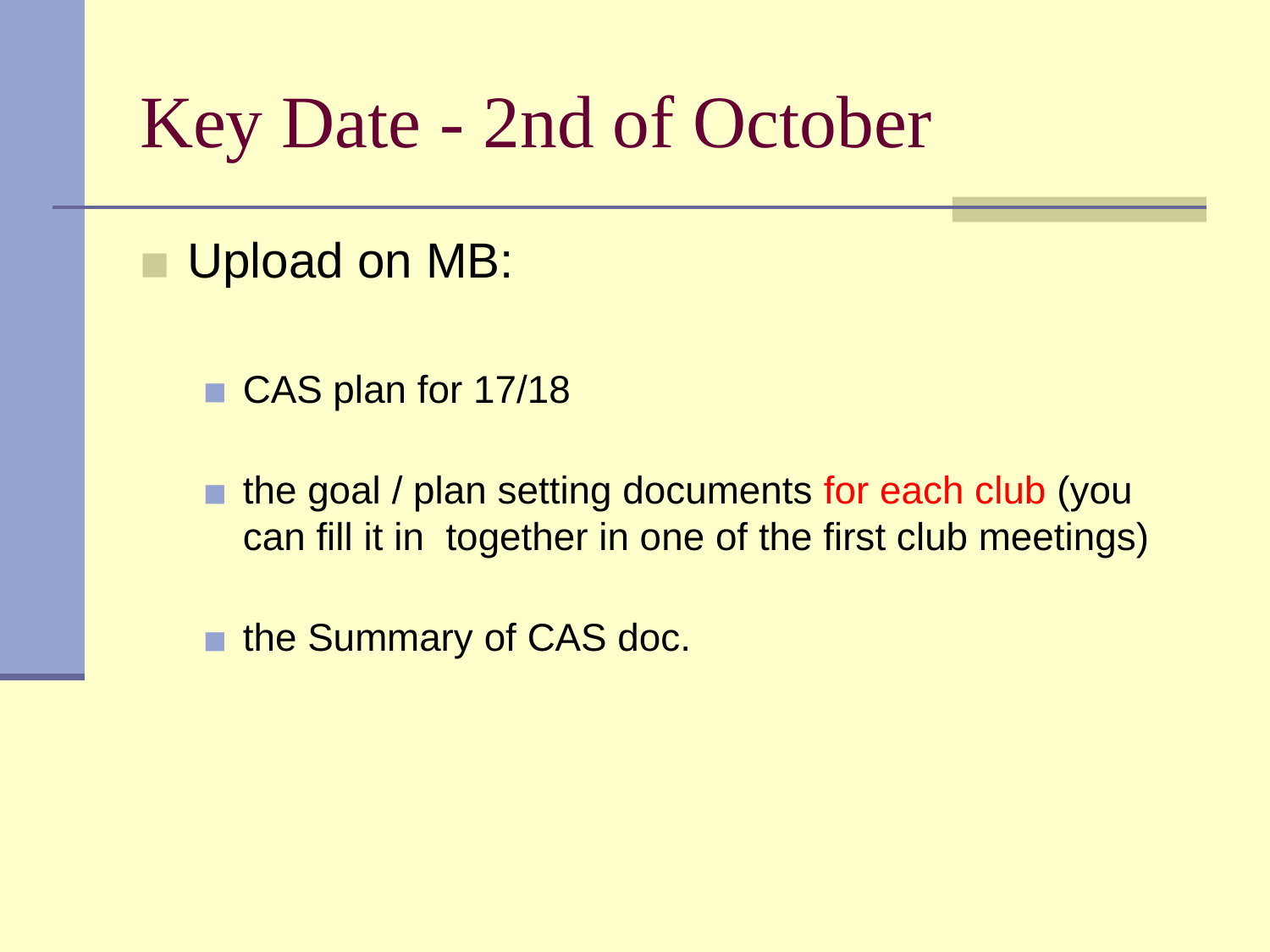

# Key Date - 2nd of October
Upload on MB:

CAS plan for 17/18
the goal / plan setting documents for each club (you can fill it in  together in one of the first club meetings)
the Summary of CAS doc.